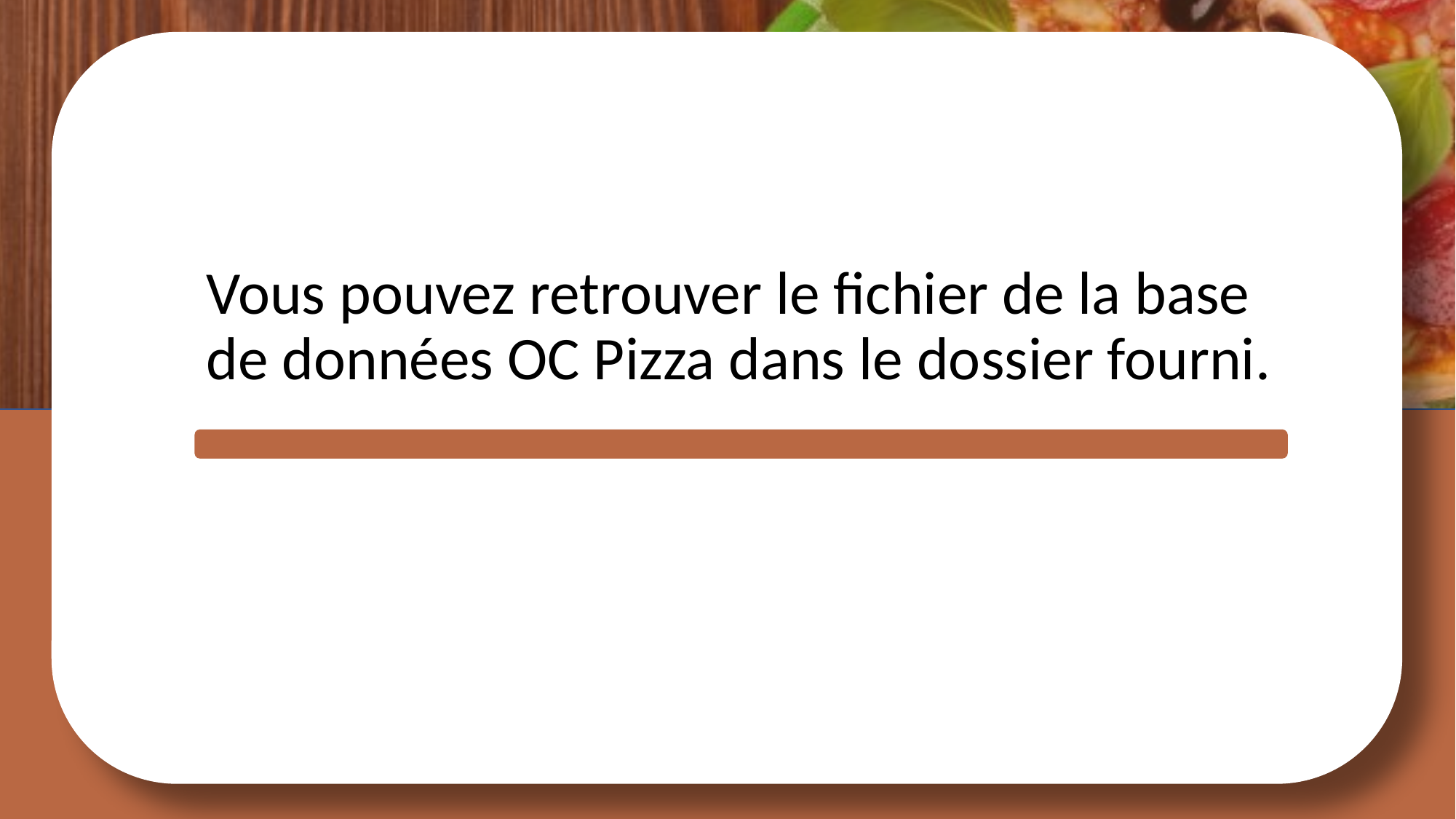

#
Vous pouvez retrouver le fichier de la base de données OC Pizza dans le dossier fourni.